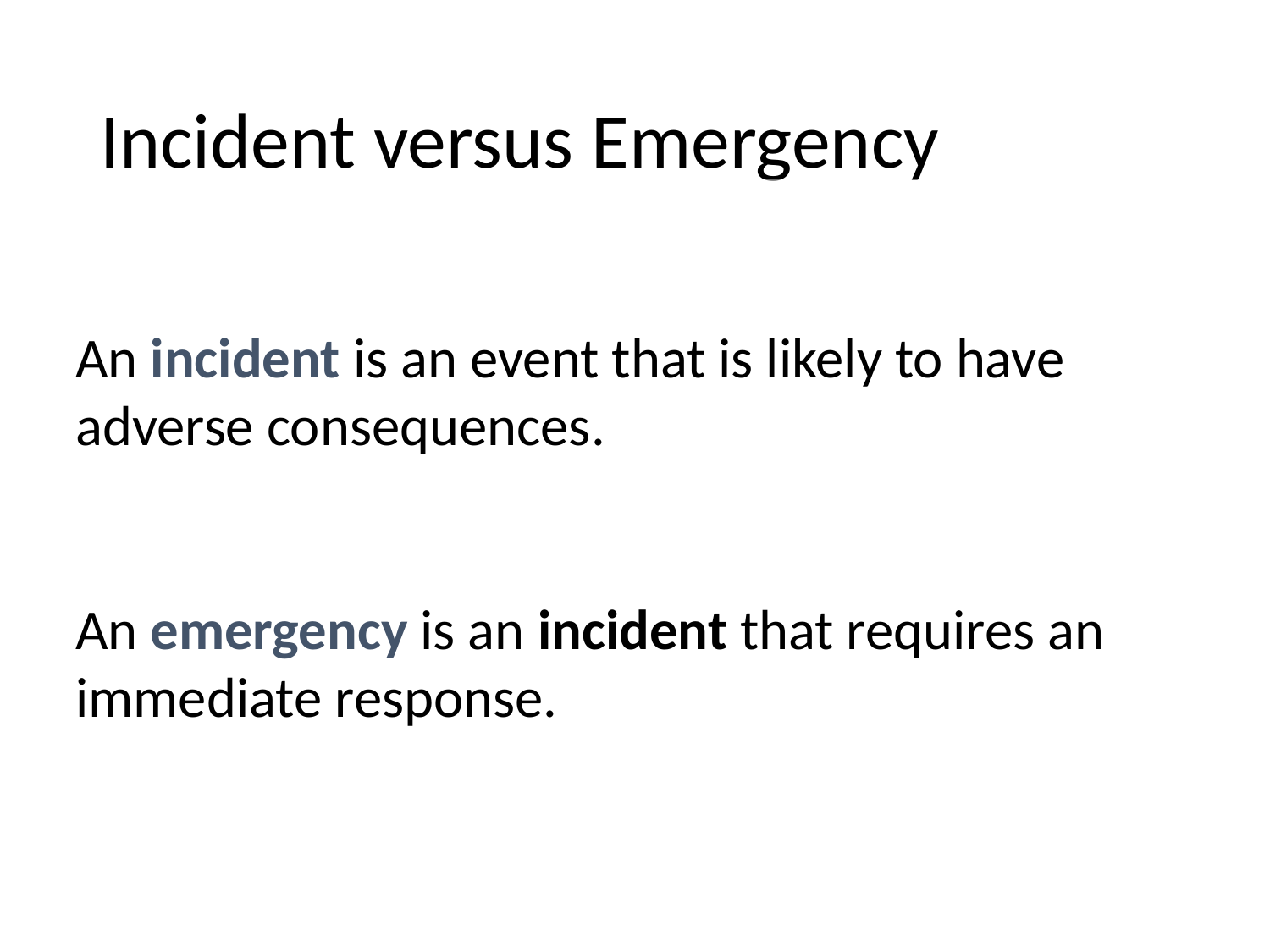

# Incident versus Emergency

An incident is an event that is likely to have adverse consequences.

An emergency is an incident that requires an immediate response.